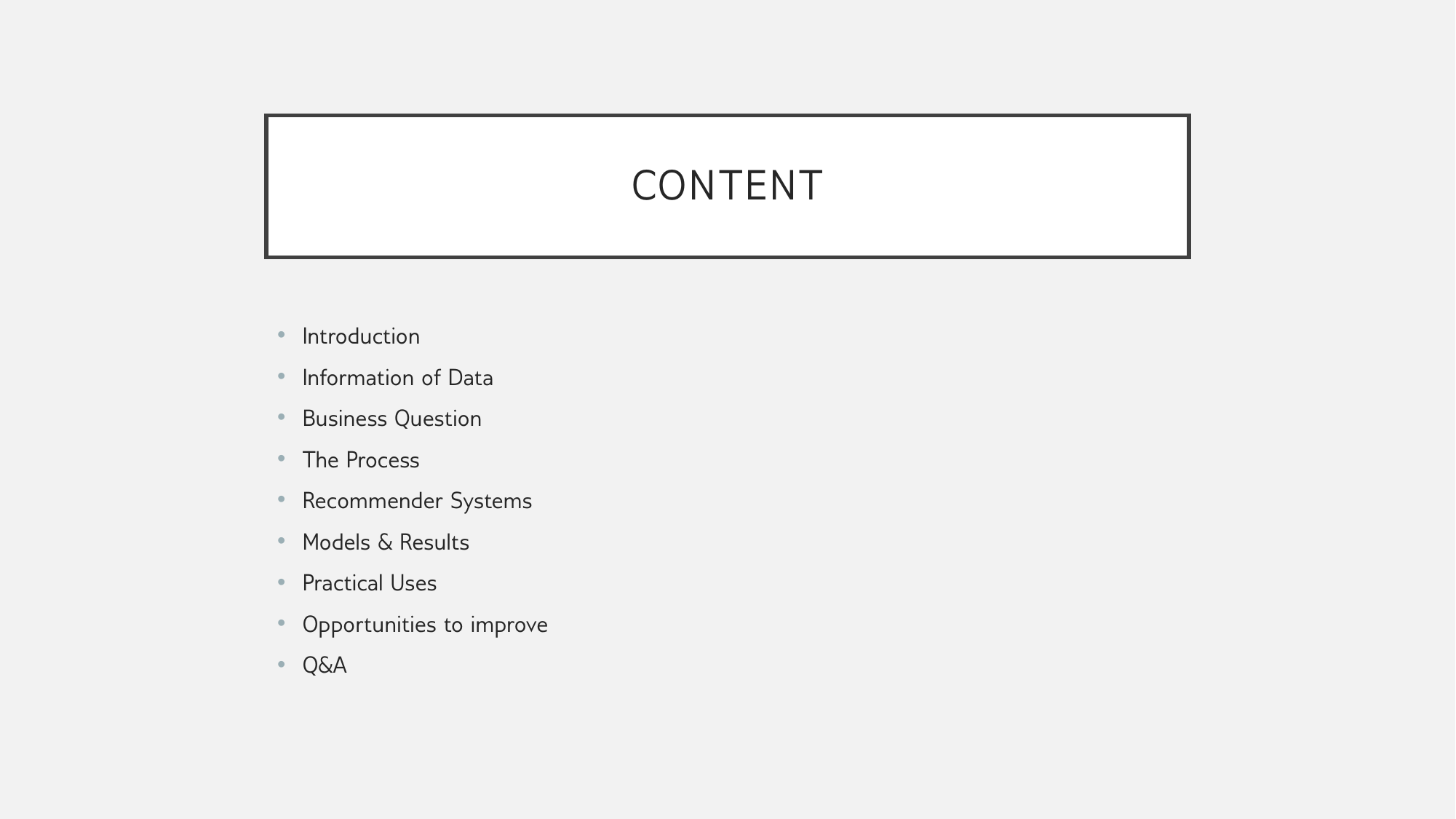

# CONTENT
Introduction
Information of Data
Business Question
The Process
Recommender Systems
Models & Results
Practical Uses
Opportunities to improve
Q&A